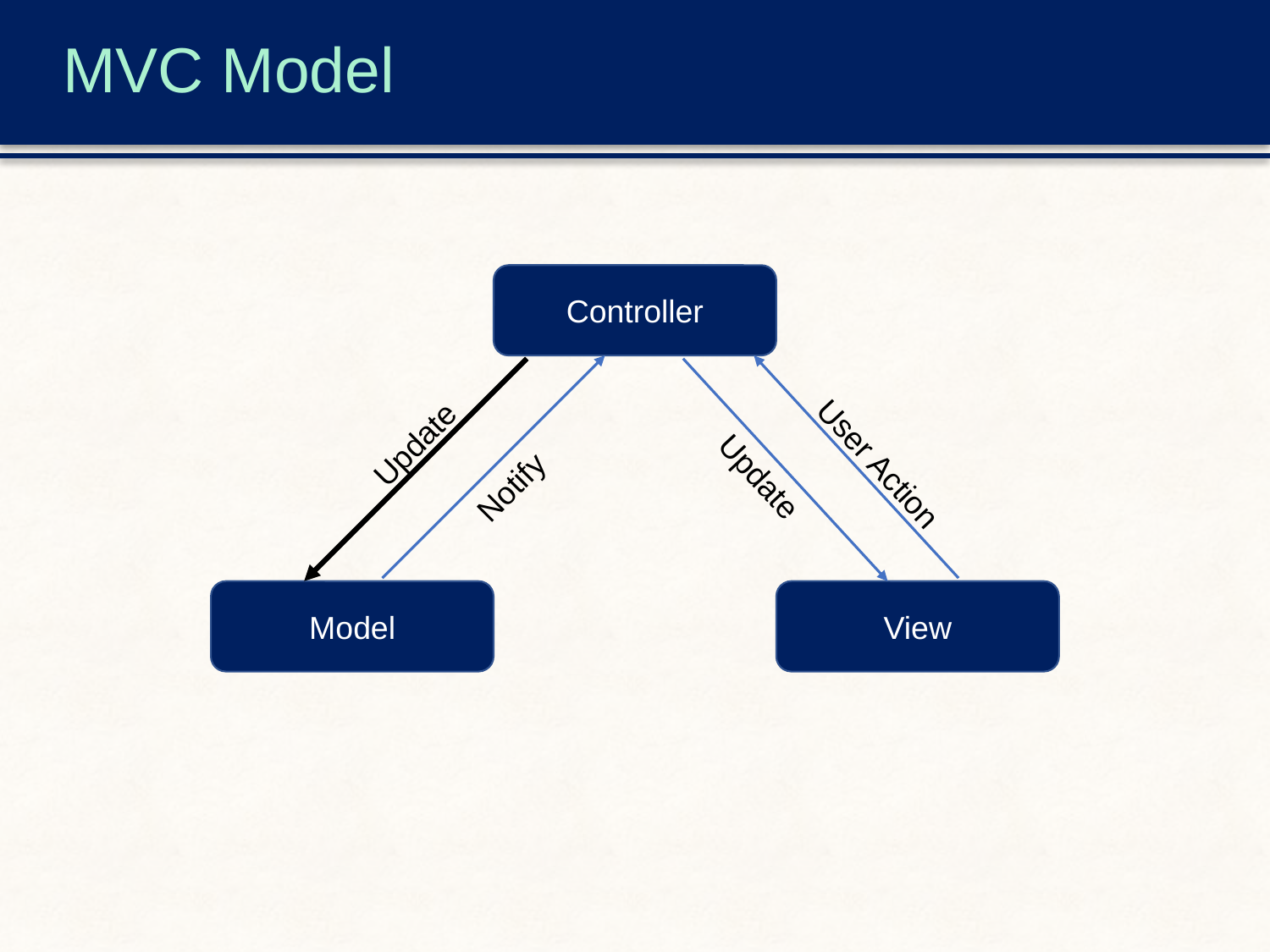

# MVC Model
Controller
Update
User Action
Update
Notify
Model
View